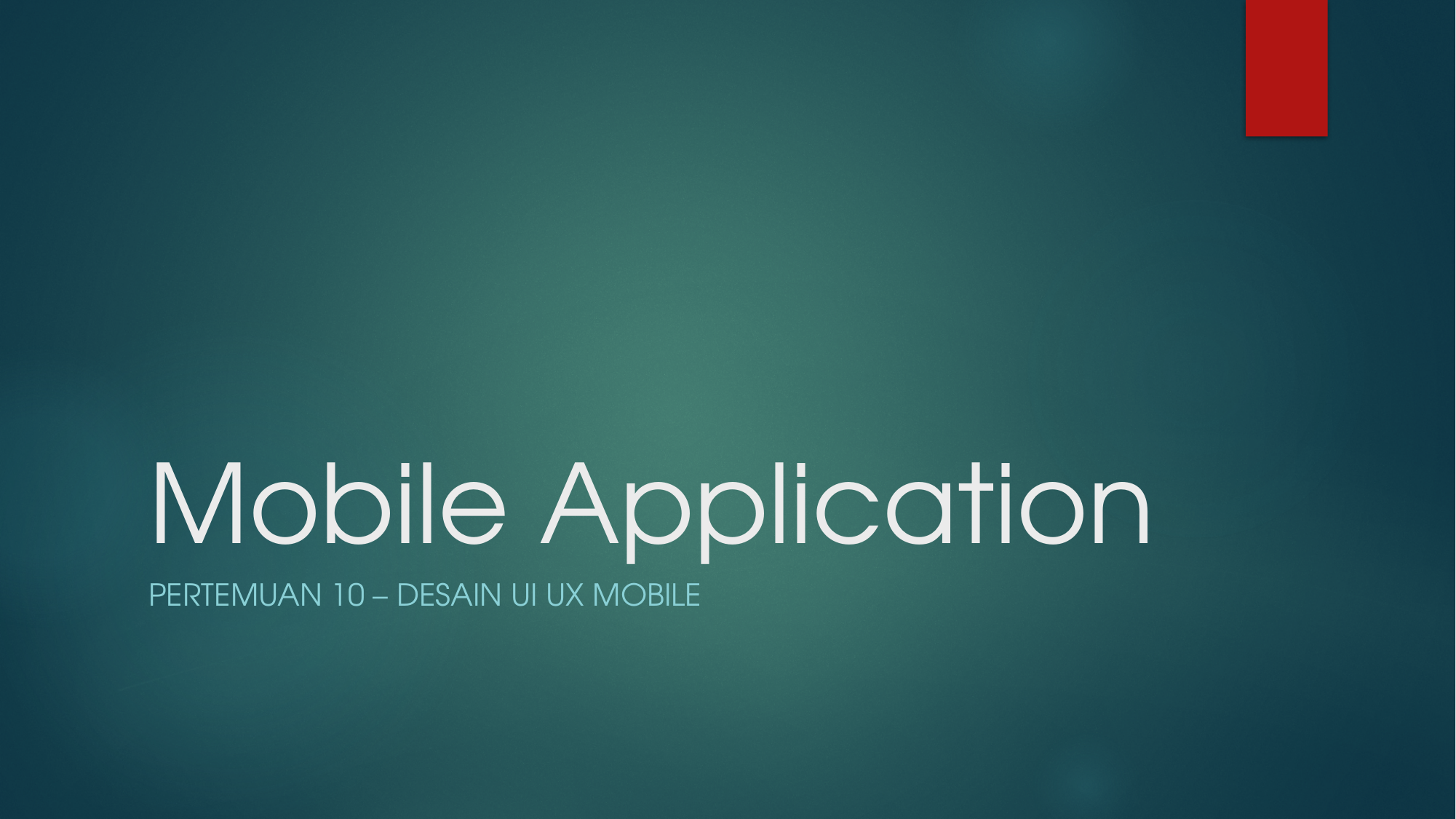

# Mobile Application
Pertemuan 10 – Desain UI UX Mobile